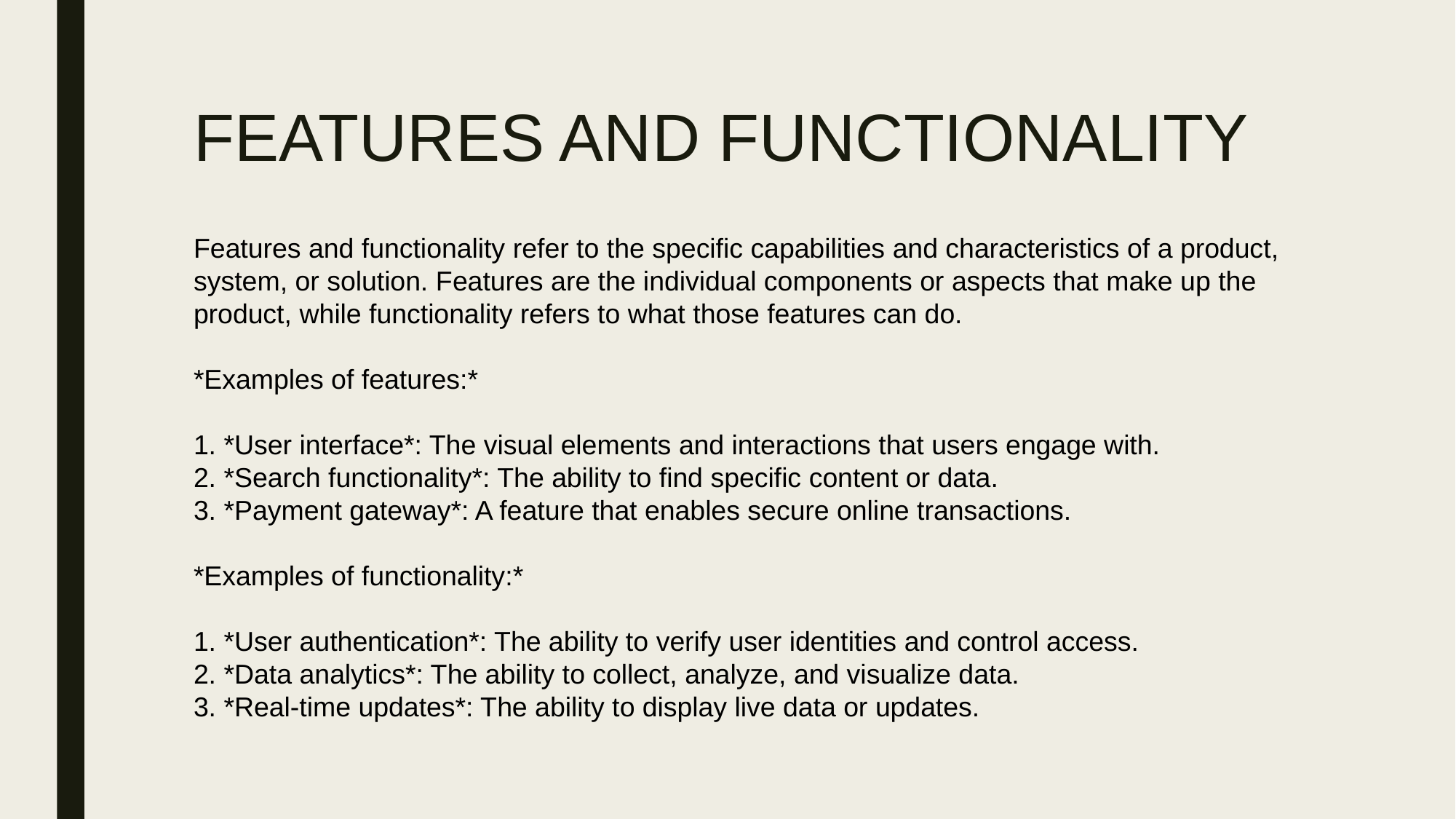

# FEATURES AND FUNCTIONALITY
Features and functionality refer to the specific capabilities and characteristics of a product, system, or solution. Features are the individual components or aspects that make up the product, while functionality refers to what those features can do.

*Examples of features:*

1. *User interface*: The visual elements and interactions that users engage with.
2. *Search functionality*: The ability to find specific content or data.
3. *Payment gateway*: A feature that enables secure online transactions.

*Examples of functionality:*

1. *User authentication*: The ability to verify user identities and control access.
2. *Data analytics*: The ability to collect, analyze, and visualize data.
3. *Real-time updates*: The ability to display live data or updates.